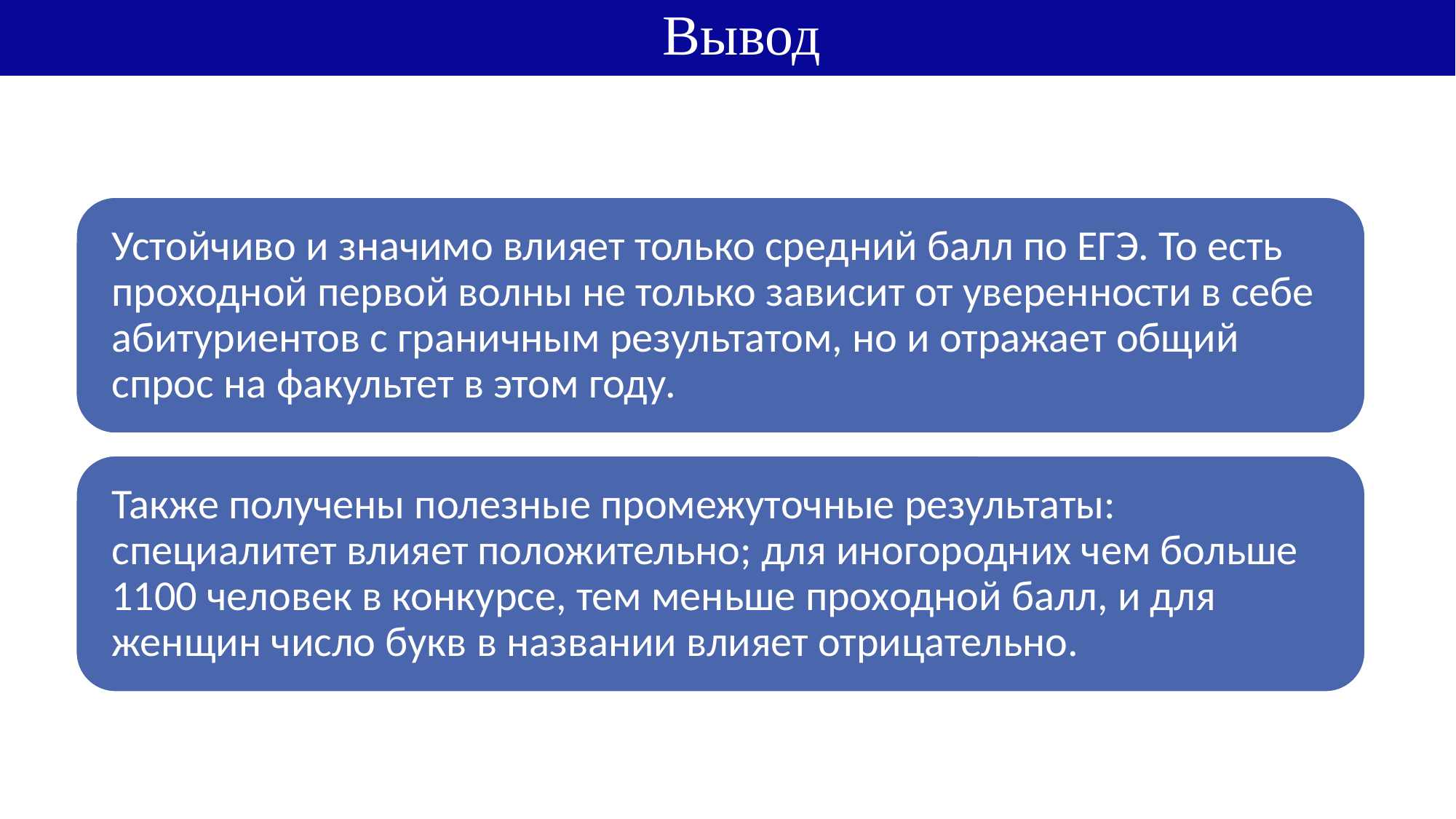

# Вывод
Устойчиво и значимо влияет только средний балл по ЕГЭ. То есть проходной первой волны не только зависит от уверенности в себе абитуриентов с граничным результатом, но и отражает общий спрос на факультет в этом году.
Также получены полезные промежуточные результаты: специалитет влияет положительно; для иногородних чем больше 1100 человек в конкурсе, тем меньше проходной балл, и для женщин число букв в названии влияет отрицательно.